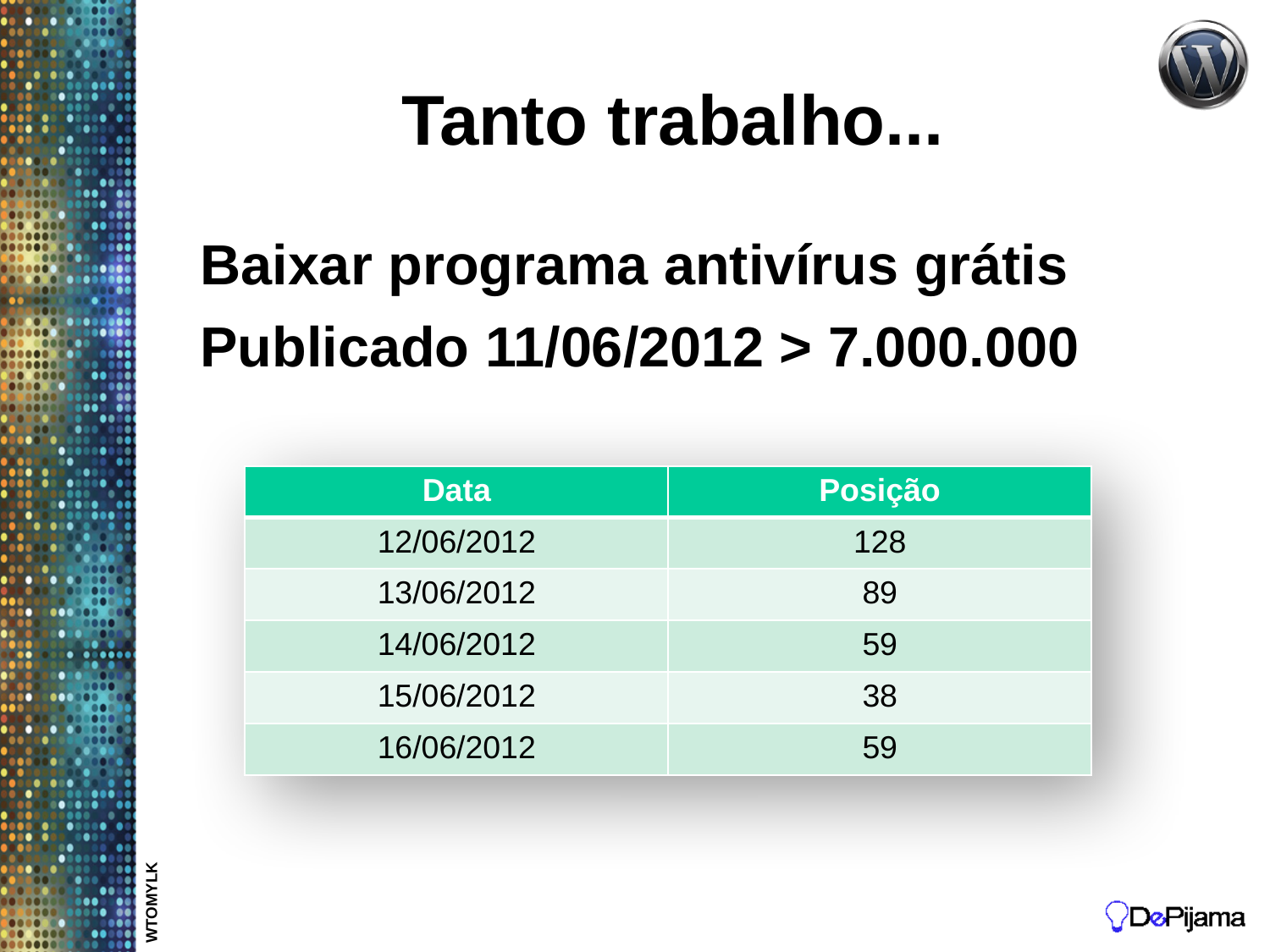

# Tanto trabalho...
	Baixar programa antivírus grátis
	Publicado 11/06/2012 > 7.000.000

| Data | Posição |
| --- | --- |
| 12/06/2012 | 128 |
| 13/06/2012 | 89 |
| 14/06/2012 | 59 |
| 15/06/2012 | 38 |
| 16/06/2012 | 59 |
WTOMYLK